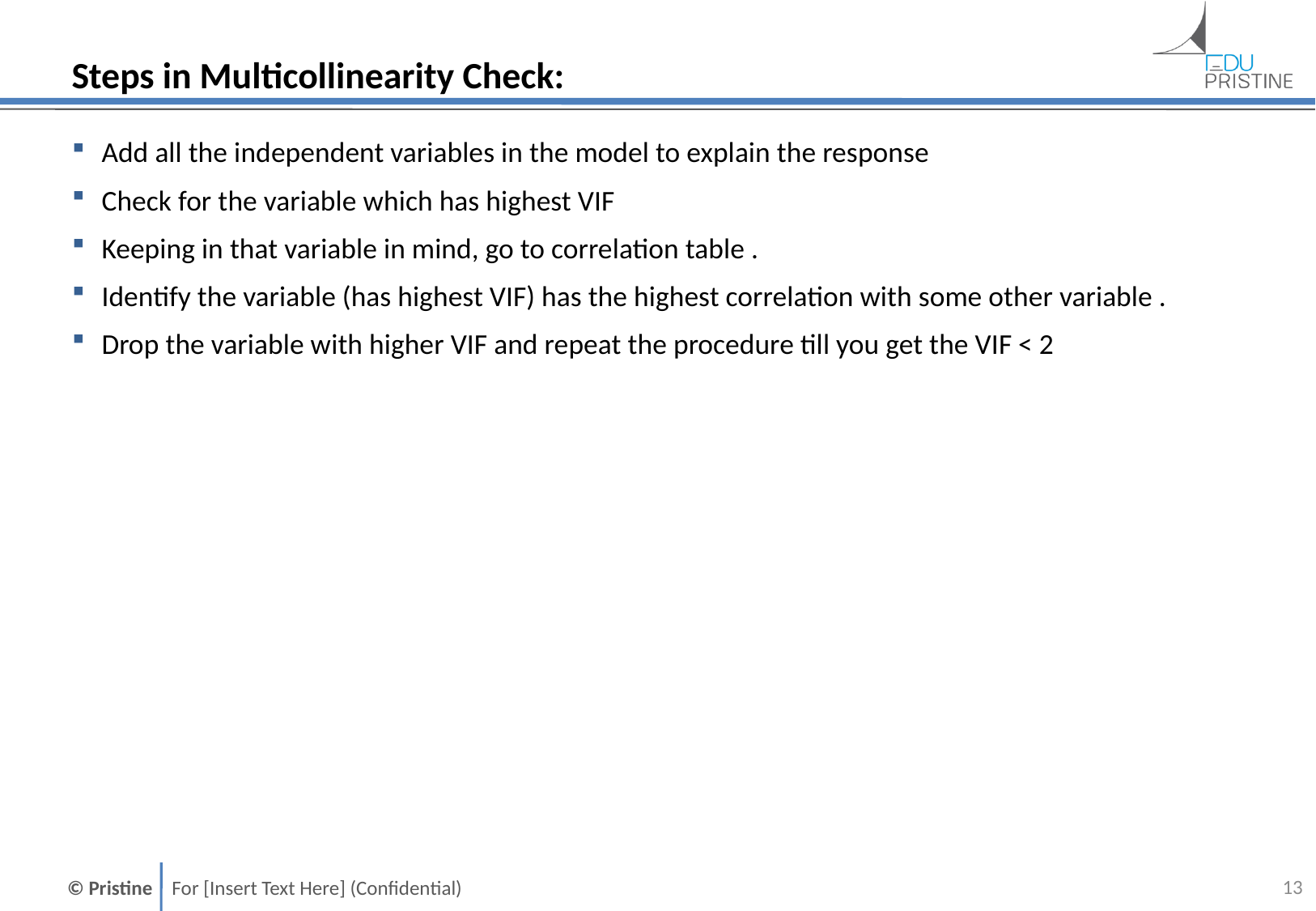

# Steps in Multicollinearity Check:
Add all the independent variables in the model to explain the response
Check for the variable which has highest VIF
Keeping in that variable in mind, go to correlation table .
Identify the variable (has highest VIF) has the highest correlation with some other variable .
Drop the variable with higher VIF and repeat the procedure till you get the VIF < 2

13